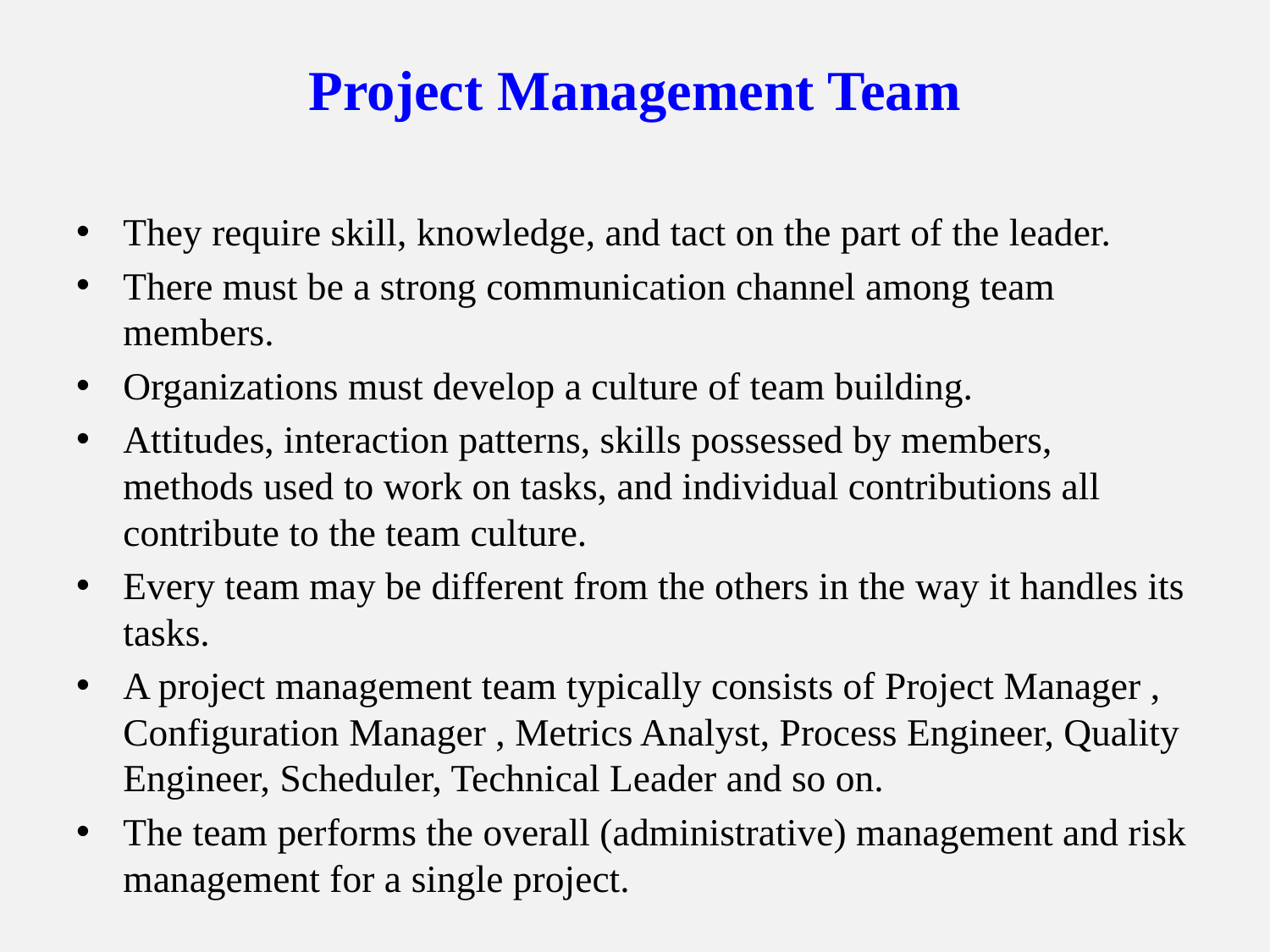

# Project Management Team
They require skill, knowledge, and tact on the part of the leader.
There must be a strong communication channel among team members.
Organizations must develop a culture of team building.
Attitudes, interaction patterns, skills possessed by members, methods used to work on tasks, and individual contributions all contribute to the team culture.
Every team may be different from the others in the way it handles its tasks.
A project management team typically consists of Project Manager , Configuration Manager , Metrics Analyst, Process Engineer, Quality Engineer, Scheduler, Technical Leader and so on.
The team performs the overall (administrative) management and risk management for a single project.